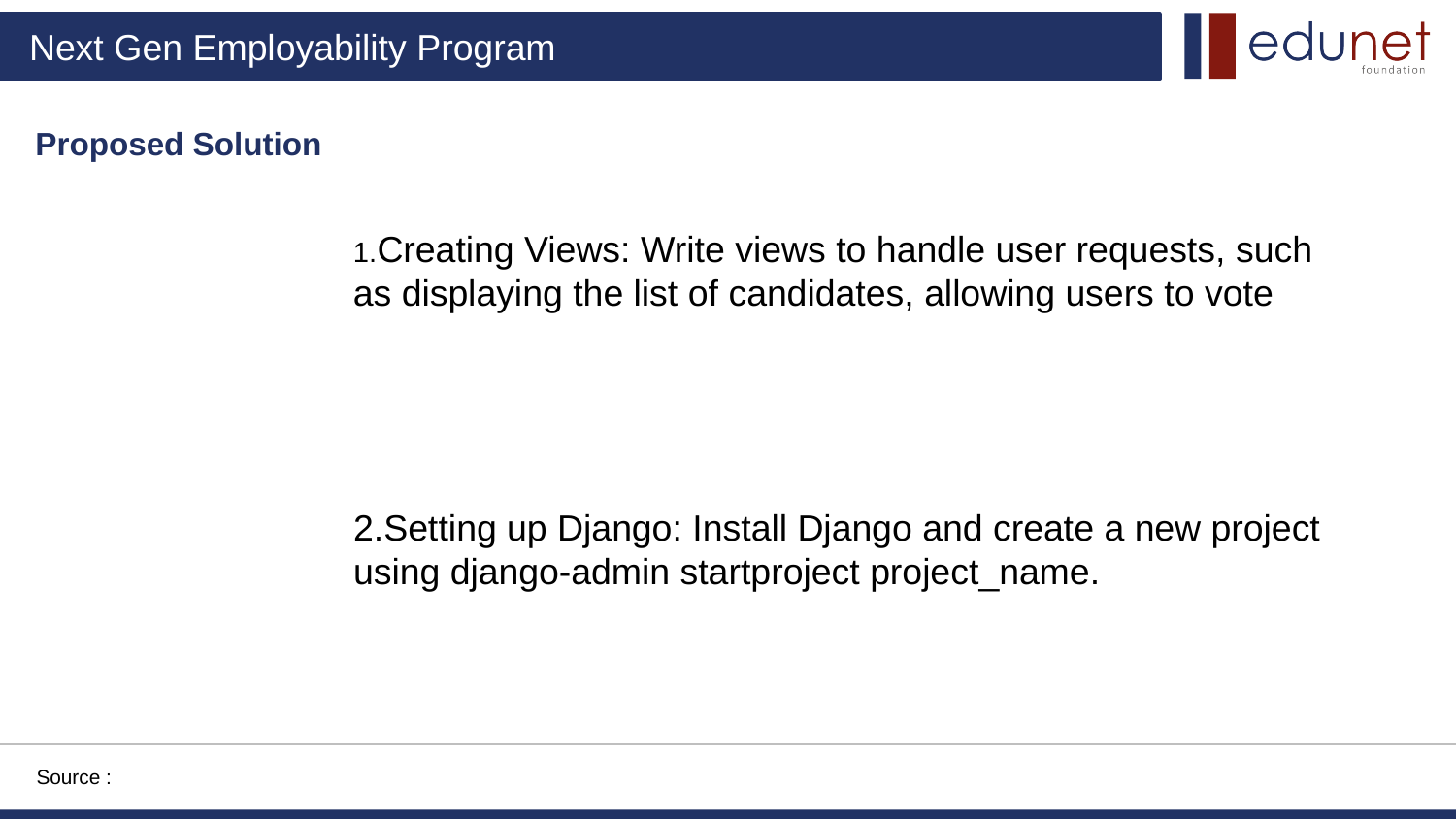

Proposed Solution
1.Creating Views: Write views to handle user requests, such as displaying the list of candidates, allowing users to vote
2.Setting up Django: Install Django and create a new project using django-admin startproject project_name.
Source :